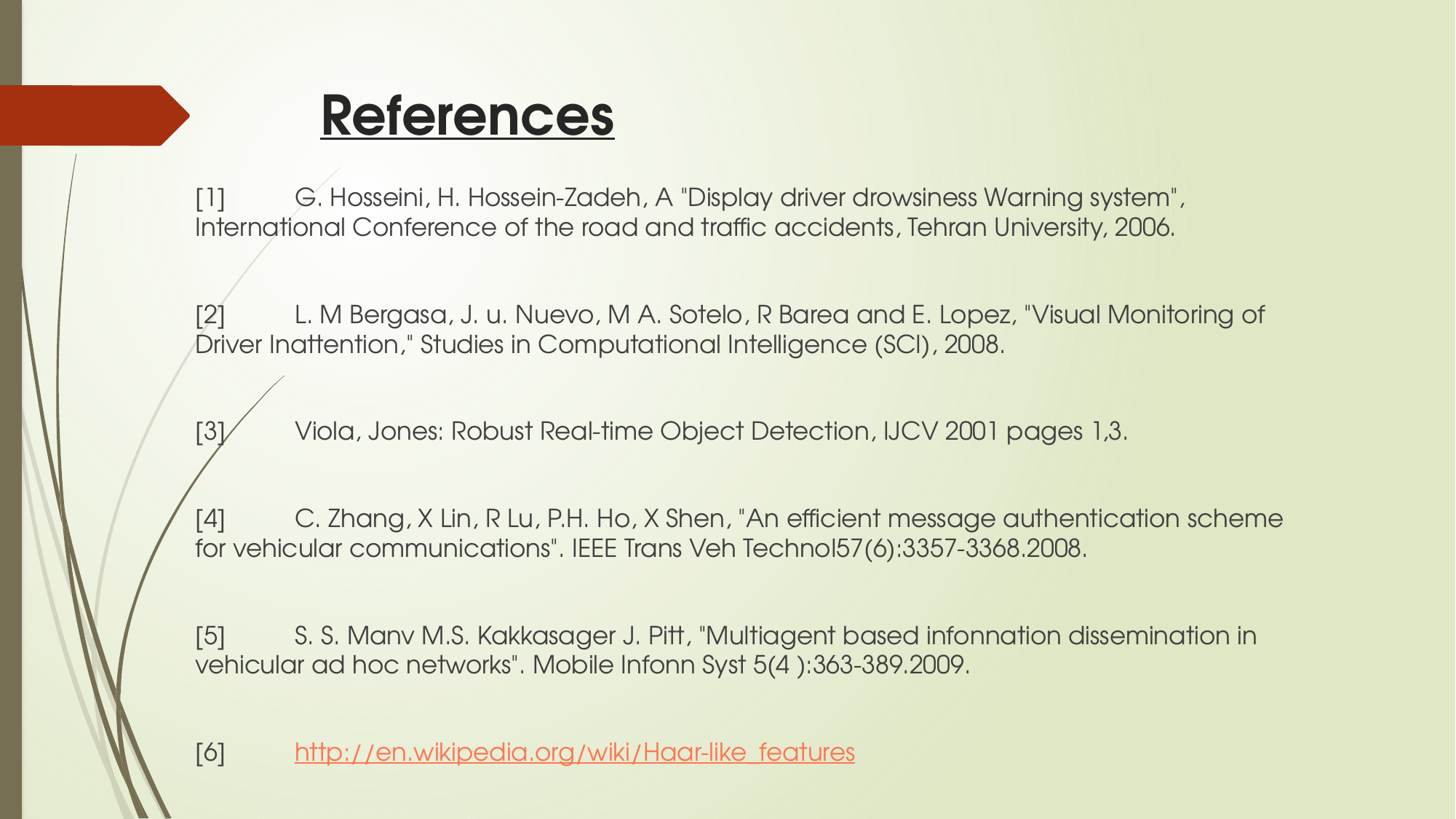

# References
[1]	G. Hosseini, H. Hossein-Zadeh, A "Display driver drowsiness Warning system", International Conference of the road and traffic accidents, Tehran University, 2006.

[2]	L. M Bergasa, J. u. Nuevo, M A. Sotelo, R Barea and E. Lopez, "Visual Monitoring of Driver Inattention," Studies in Computational Intelligence (SCI), 2008.

[3]	Viola, Jones: Robust Real-time Object Detection, IJCV 2001 pages 1,3.

[4]	C. Zhang, X Lin, R Lu, P.H. Ho, X Shen, "An efficient message authentication scheme for vehicular communications". IEEE Trans Veh TechnoI57(6):3357-3368.2008.

[5]	S. S. Manv M.S. Kakkasager J. Pitt, "MuItiagent based infonnation dissemination in vehicular ad hoc networks". Mobile Infonn Syst 5(4 ):363-389.2009.

[6]	http://en.wikipedia.org/wiki/Haar-like_features